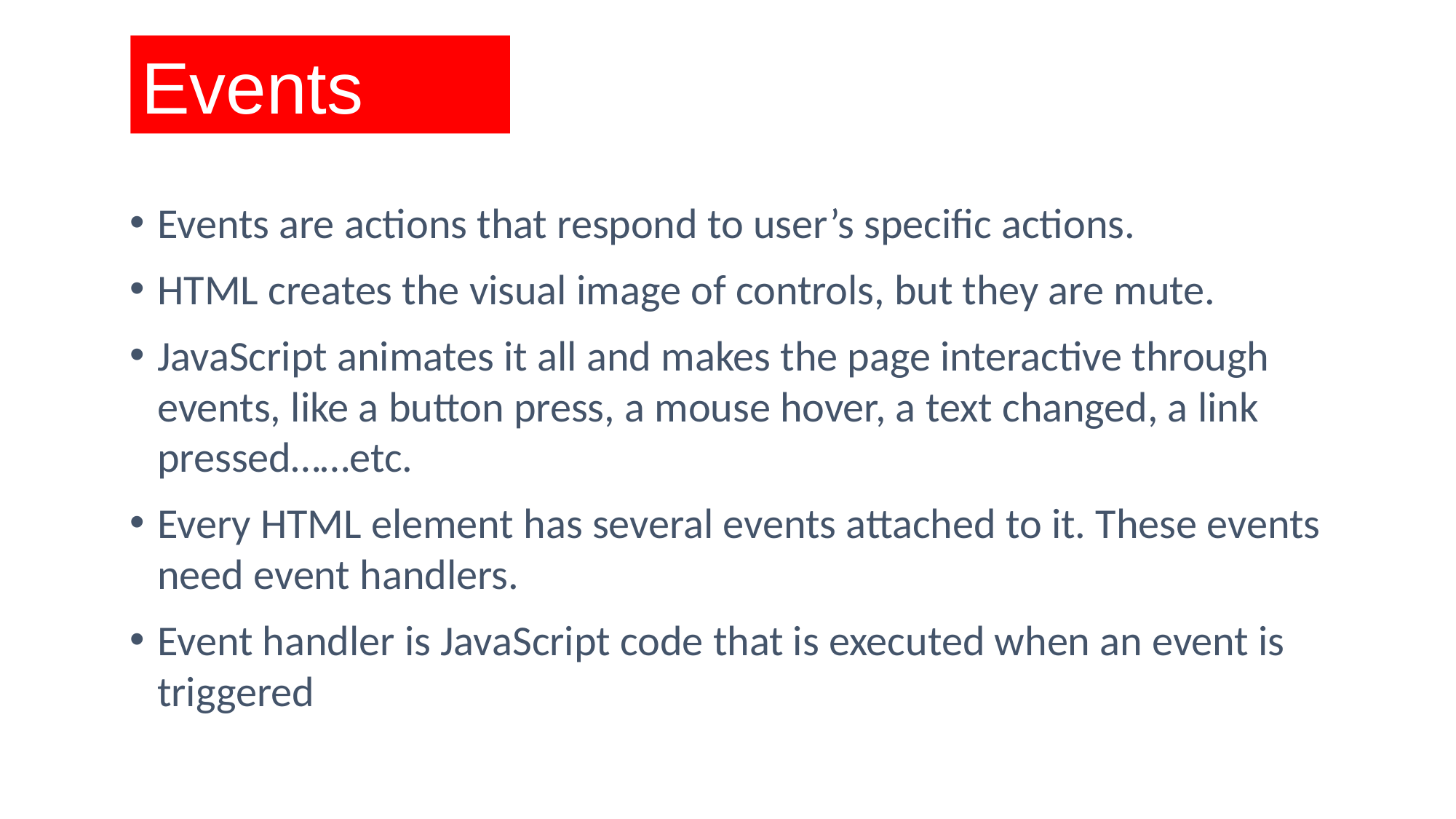

Events
Events are actions that respond to user’s specific actions.
HTML creates the visual image of controls, but they are mute.
JavaScript animates it all and makes the page interactive through events, like a button press, a mouse hover, a text changed, a link pressed……etc.
Every HTML element has several events attached to it. These events need event handlers.
Event handler is JavaScript code that is executed when an event is triggered